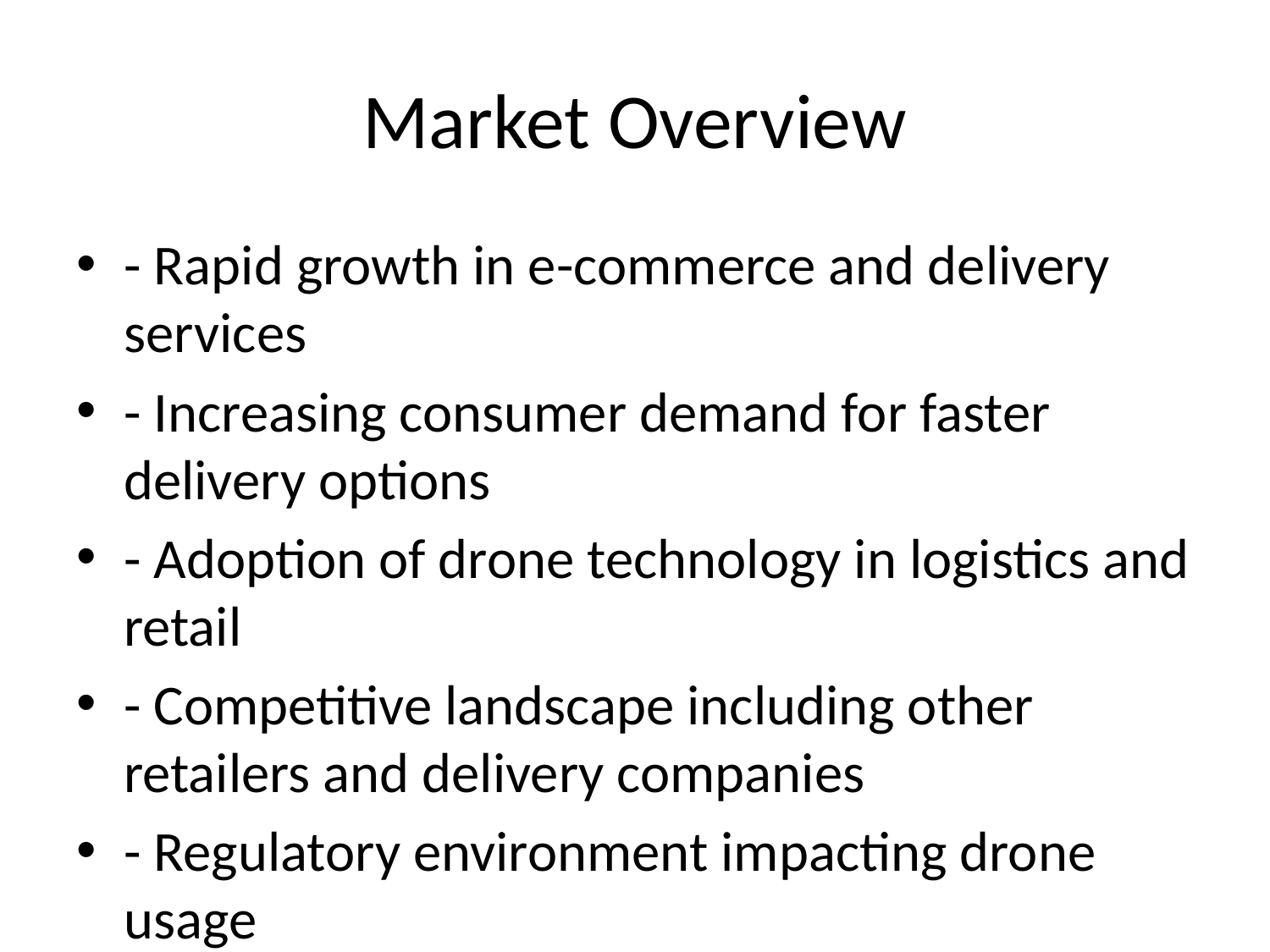

# Market Overview
- Rapid growth in e-commerce and delivery services
- Increasing consumer demand for faster delivery options
- Adoption of drone technology in logistics and retail
- Competitive landscape including other retailers and delivery companies
- Regulatory environment impacting drone usage